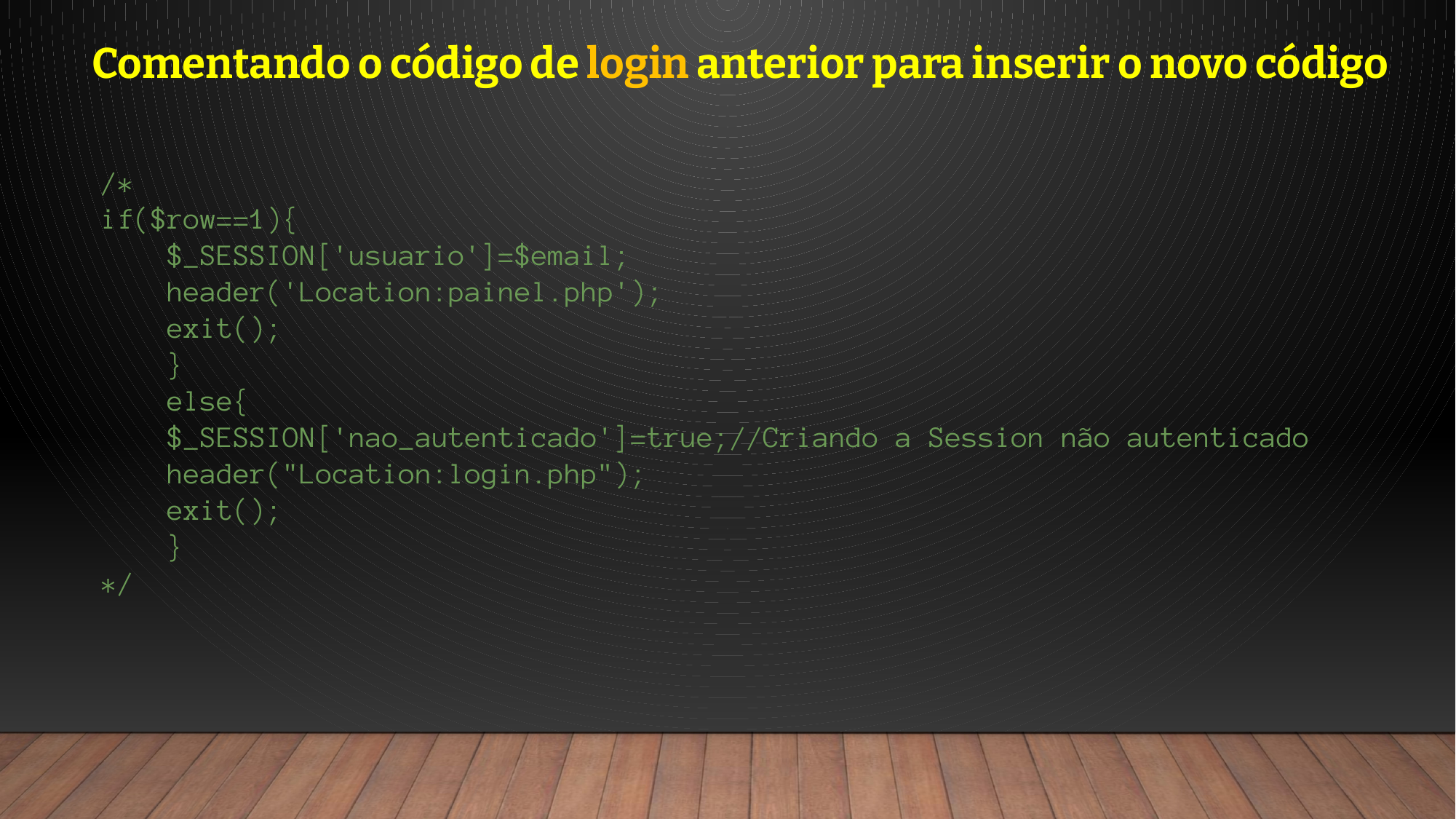

Comentando o código de login anterior para inserir o novo código
/*
if($row==1){
    $_SESSION['usuario']=$email;
    header('Location:painel.php');
    exit();
    }
    else{
    $_SESSION['nao_autenticado']=true;//Criando a Session não autenticado
    header("Location:login.php");
    exit();
    }
*/